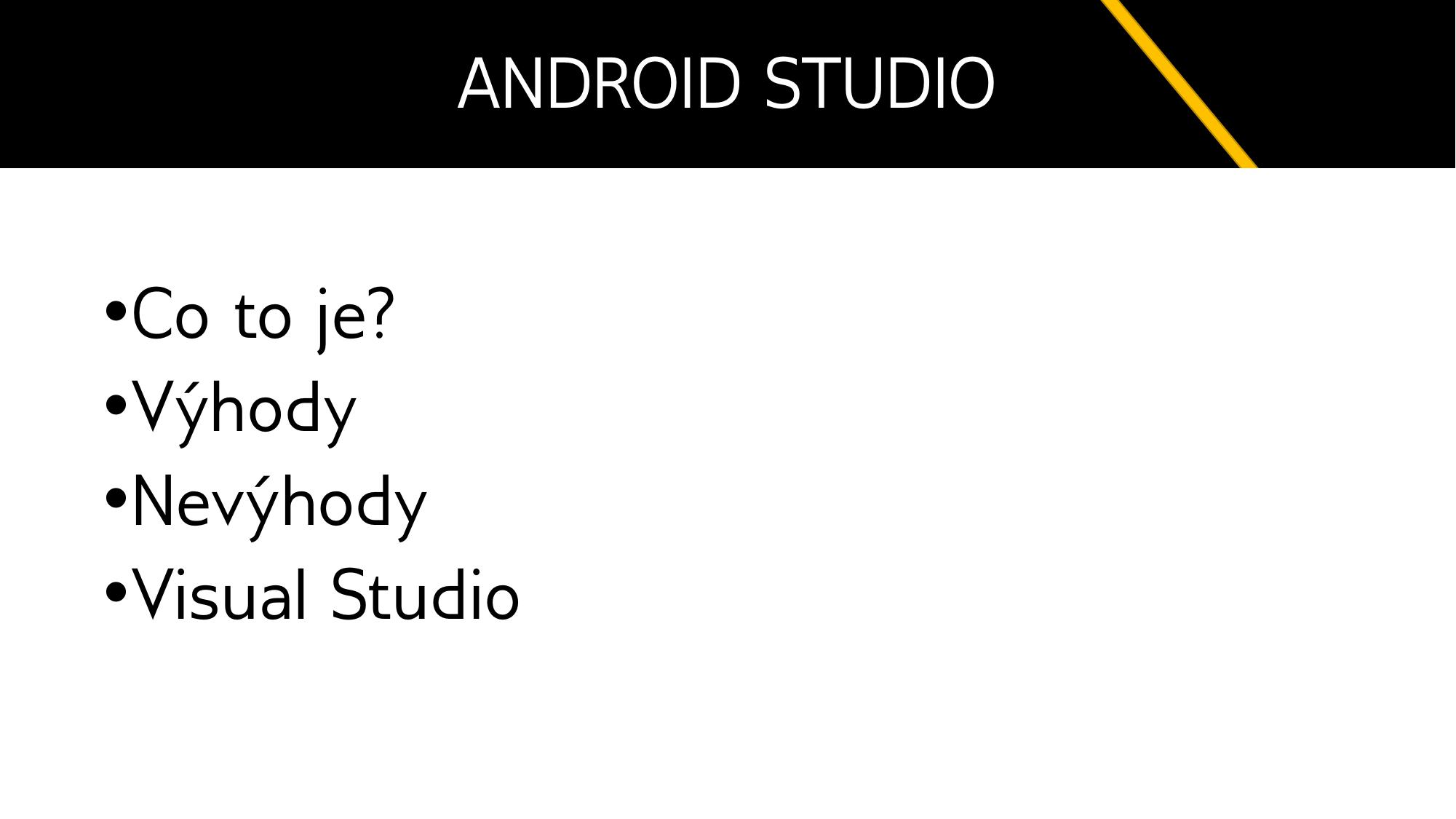

ANDROID STUDIO
#

Co to je?
Výhody
Nevýhody
Visual Studio